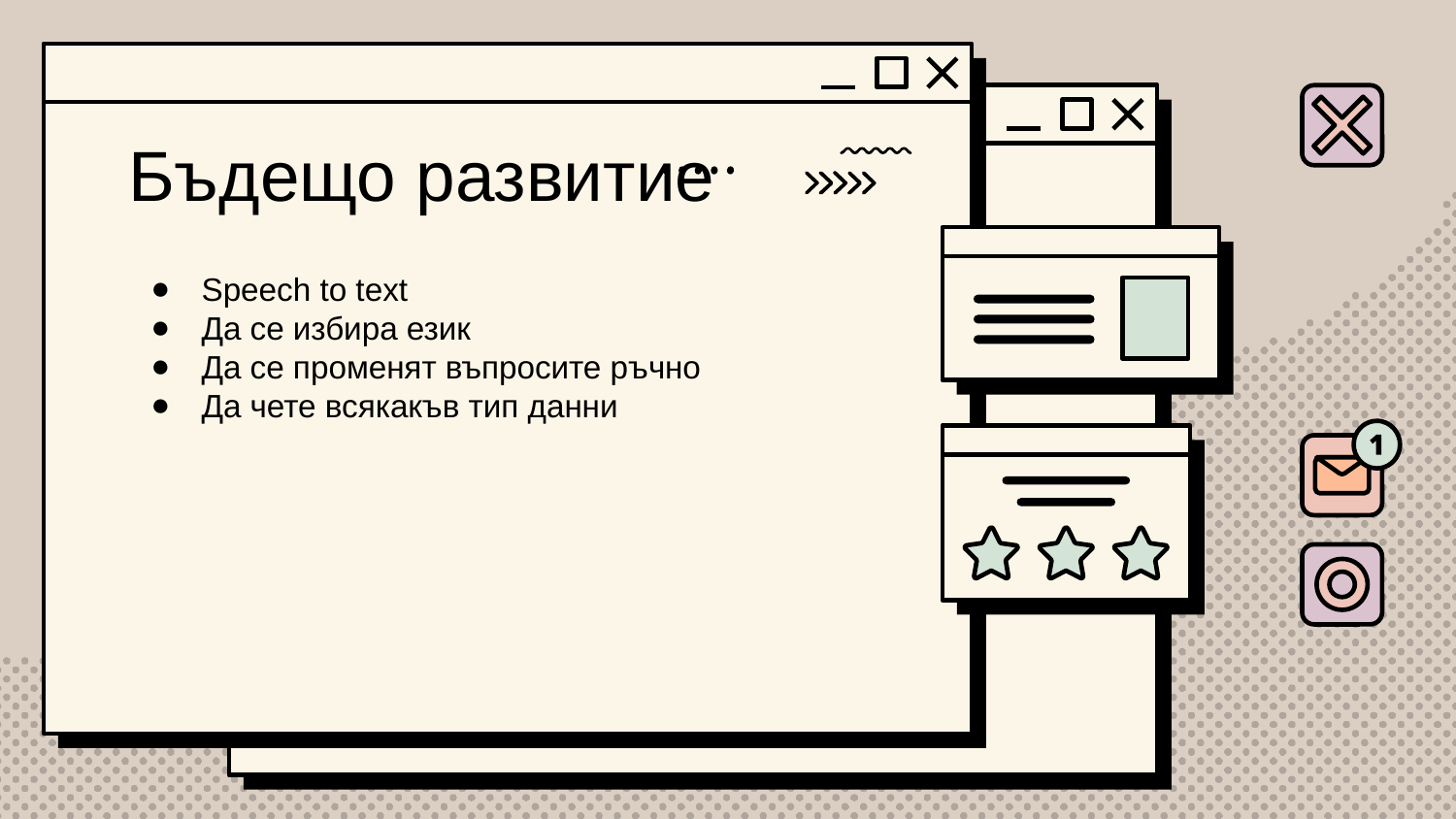

# Бъдещо развитие

Speech to text
Да се избира език
Да се променят въпросите ръчно
Да чете всякакъв тип данни